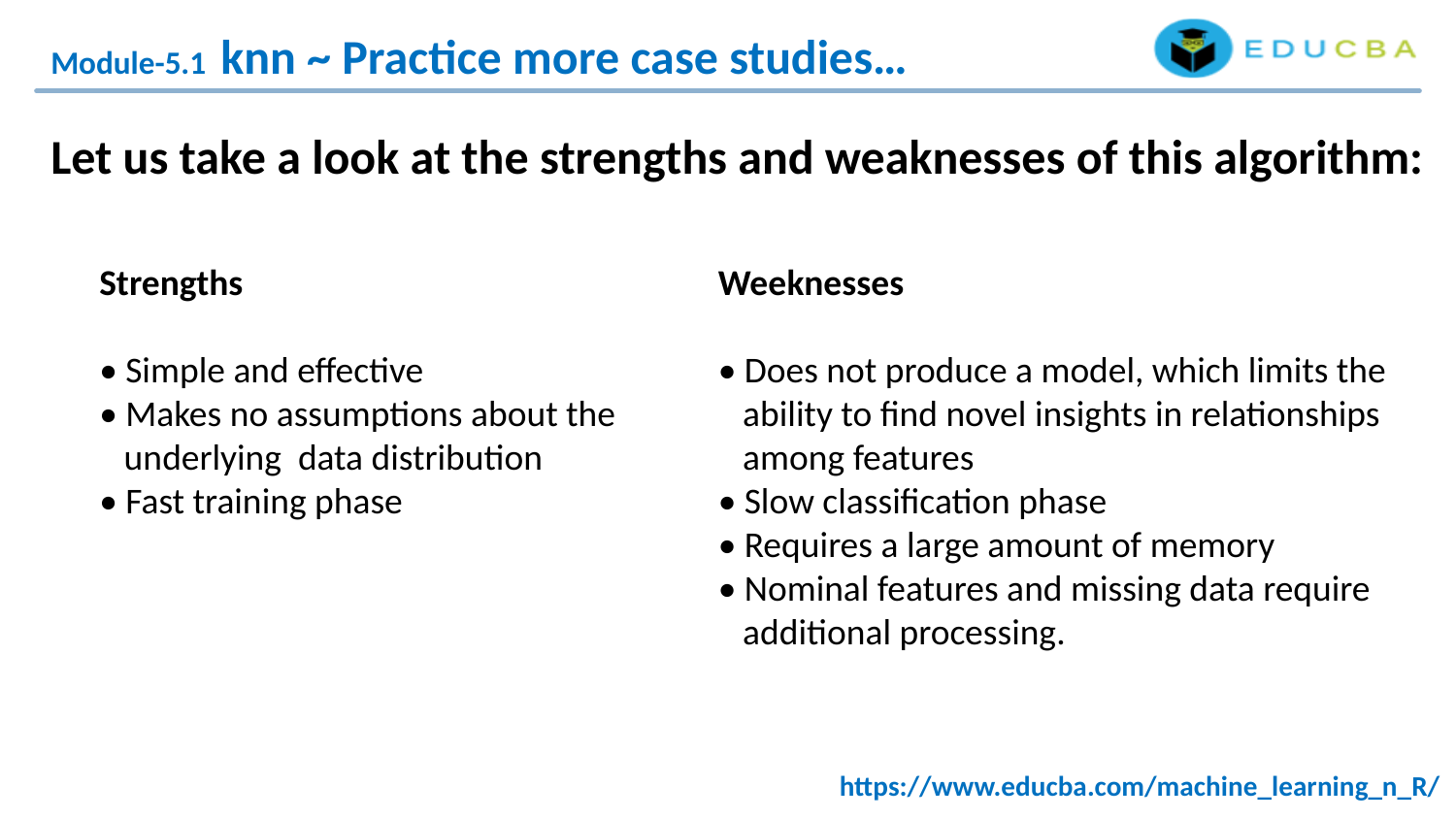

Module-5.1  knn ~ Practice more case studies…
Let us take a look at the strengths and weaknesses of this algorithm:
Strengths

• Simple and effective
• Makes no assumptions about the
   underlying  data distribution
• Fast training phase

Weeknesses

• Does not produce a model, which limits the
   ability to find novel insights in relationships
   among features
• Slow classification phase
• Requires a large amount of memory
• Nominal features and missing data require
   additional processing.
https://www.educba.com/machine_learning_n_R/